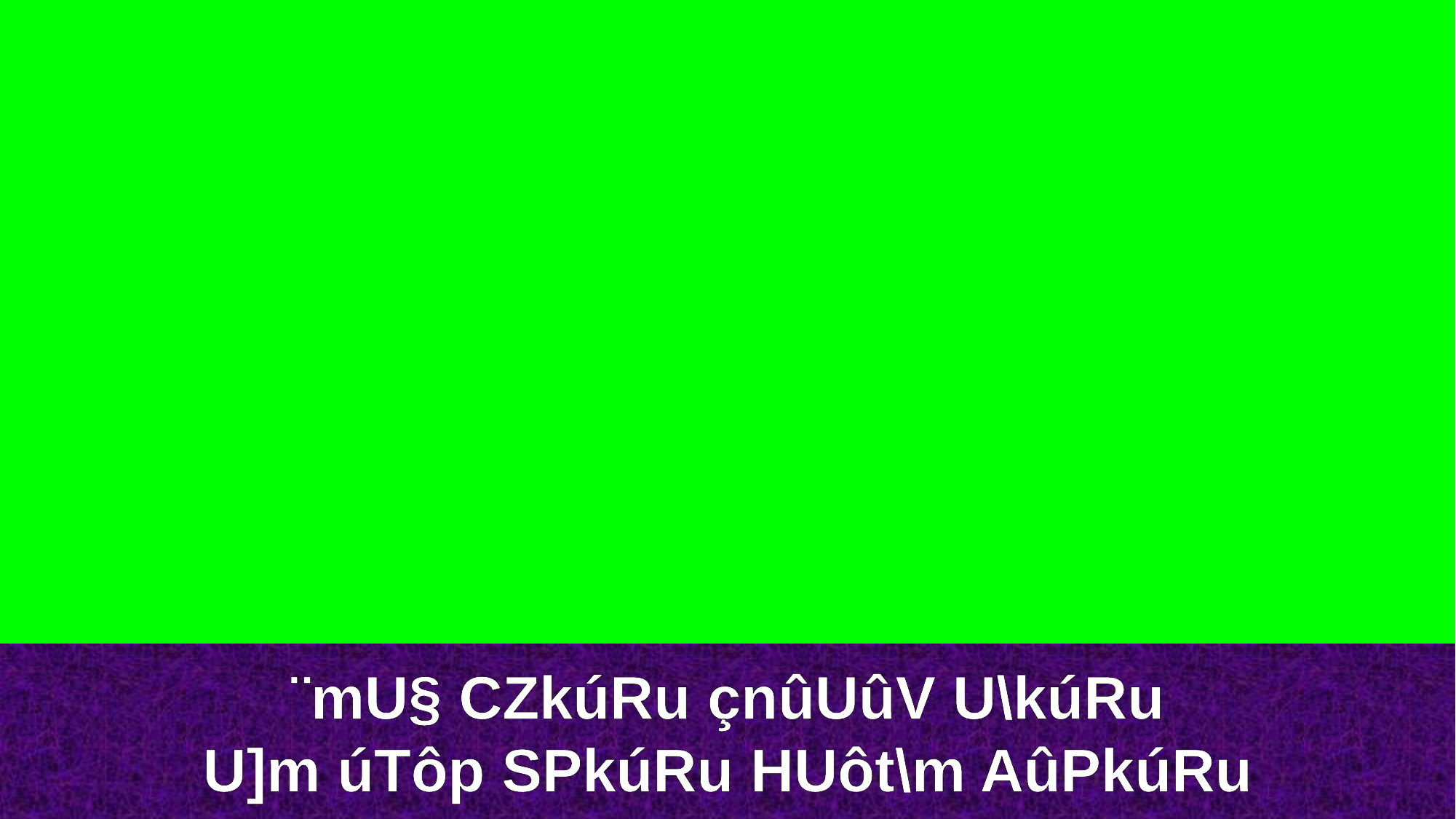

¨mU§ CZkúRu çnûUûV U\kúRu
U]m úTôp SPkúRu HUôt\m AûPkúRu